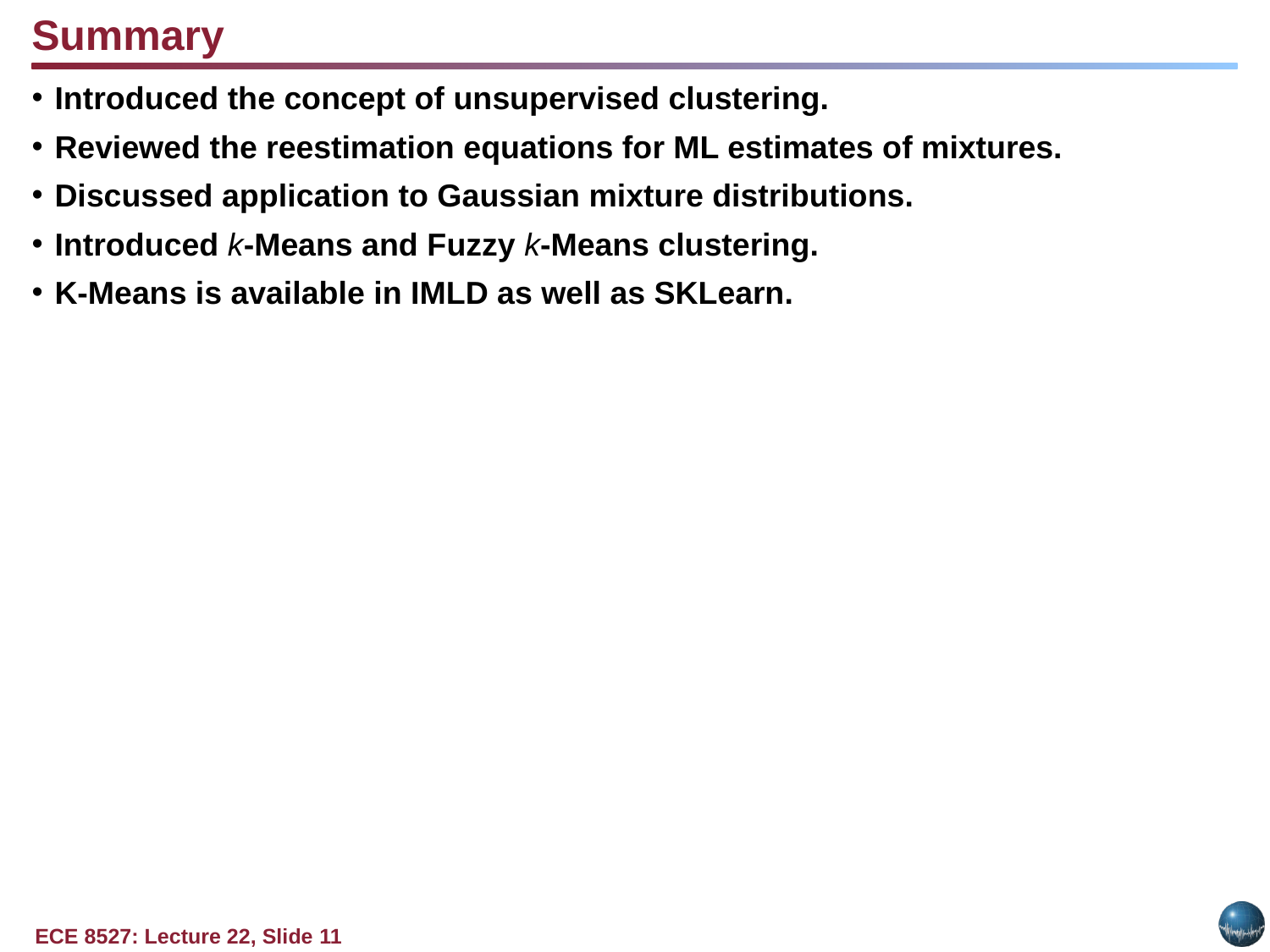

Summary
Introduced the concept of unsupervised clustering.
Reviewed the reestimation equations for ML estimates of mixtures.
Discussed application to Gaussian mixture distributions.
Introduced k-Means and Fuzzy k-Means clustering.
K-Means is available in IMLD as well as SKLearn.